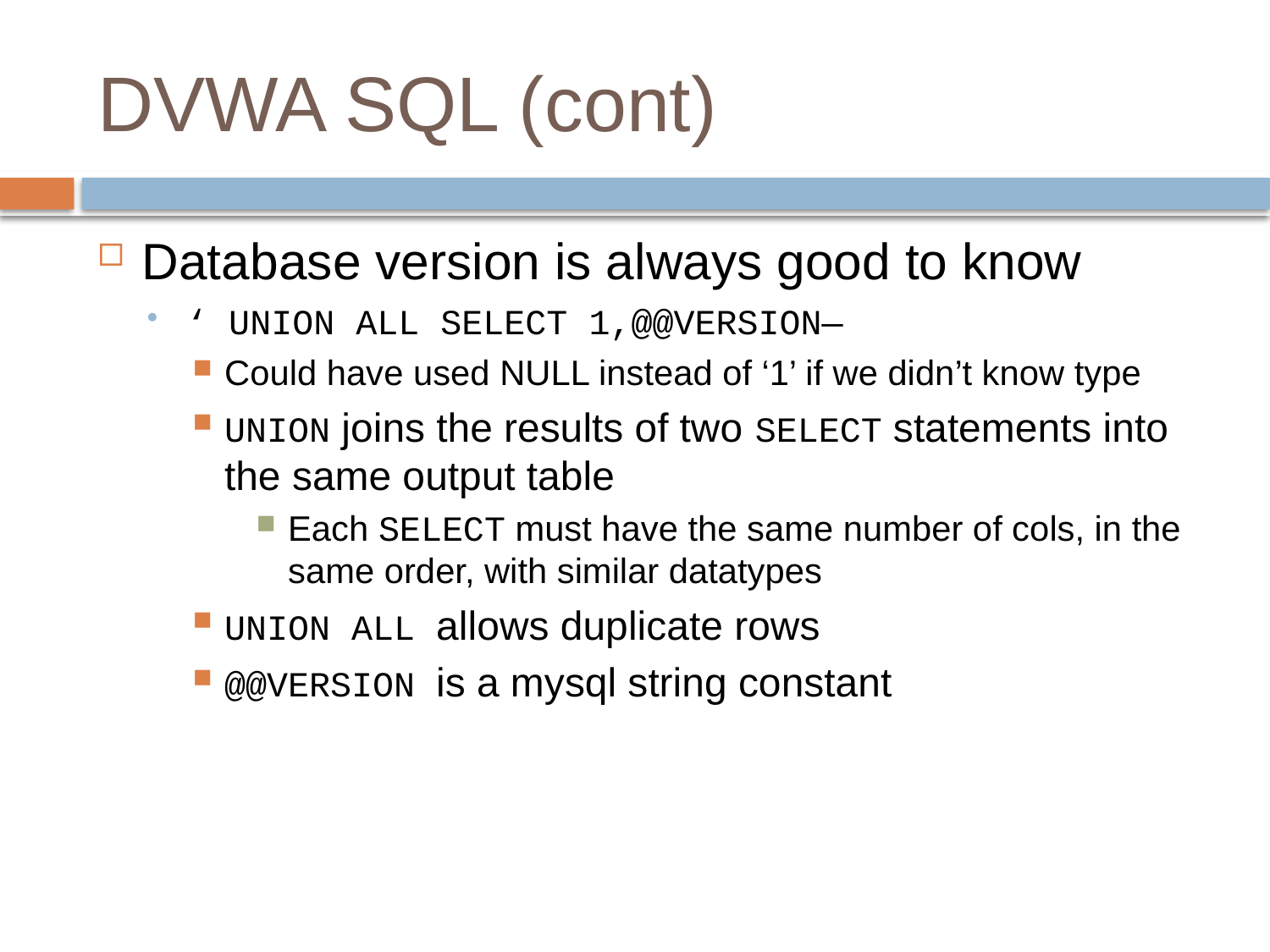

# DVWA SQL (cont)
Database version is always good to know
‘ UNION ALL SELECT 1,@@VERSION—
Could have used NULL instead of ‘1’ if we didn’t know type
UNION joins the results of two SELECT statements into the same output table
Each SELECT must have the same number of cols, in the same order, with similar datatypes
UNION ALL allows duplicate rows
@@VERSION is a mysql string constant